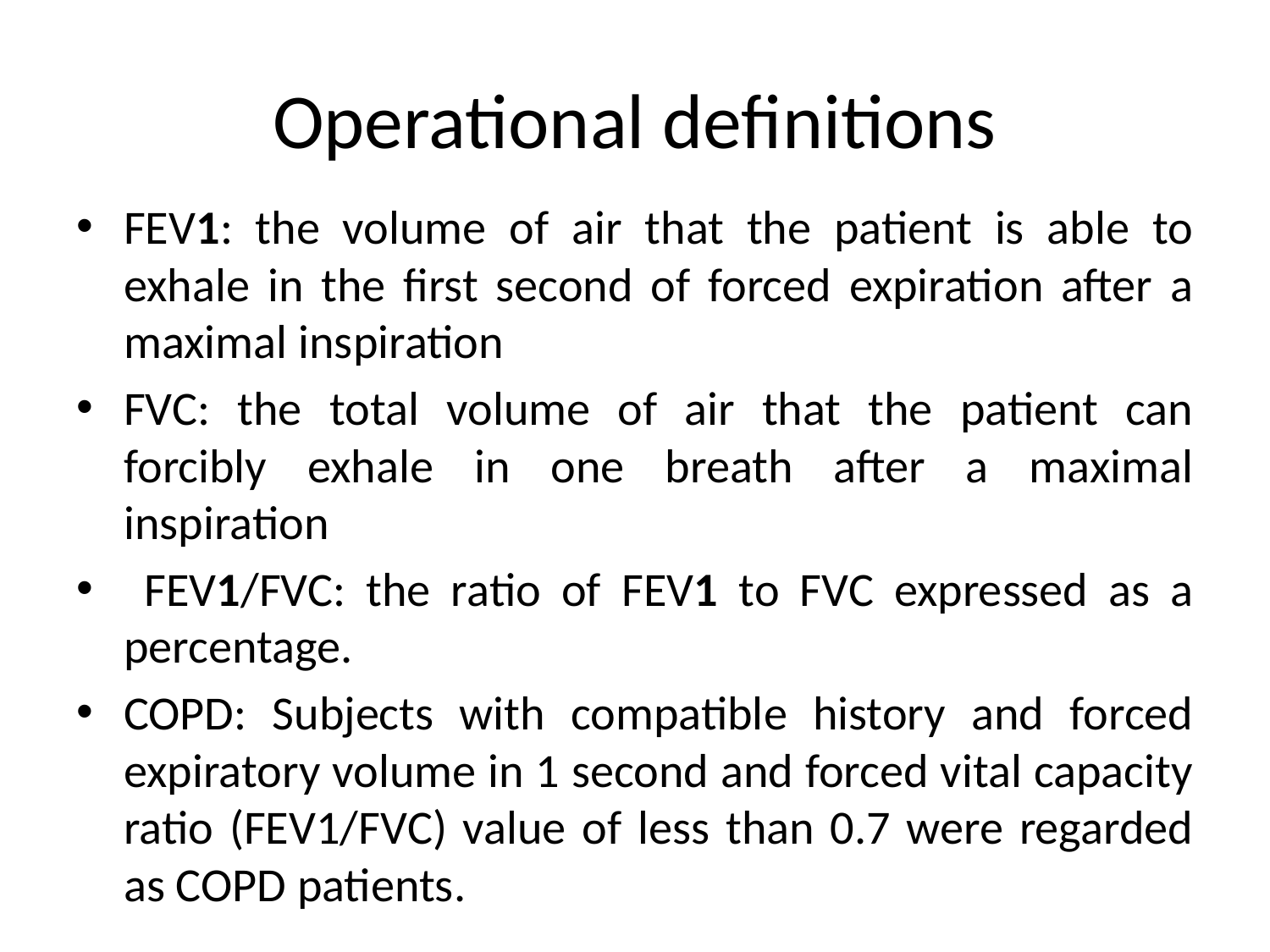

# Operational definitions
FEV1: the volume of air that the patient is able to exhale in the first second of forced expiration after a maximal inspiration
FVC: the total volume of air that the patient can forcibly exhale in one breath after a maximal inspiration
 FEV1/FVC: the ratio of FEV1 to FVC expressed as a percentage.
COPD: Subjects with compatible history and forced expiratory volume in 1 second and forced vital capacity ratio (FEV1/FVC) value of less than 0.7 were regarded as COPD patients.